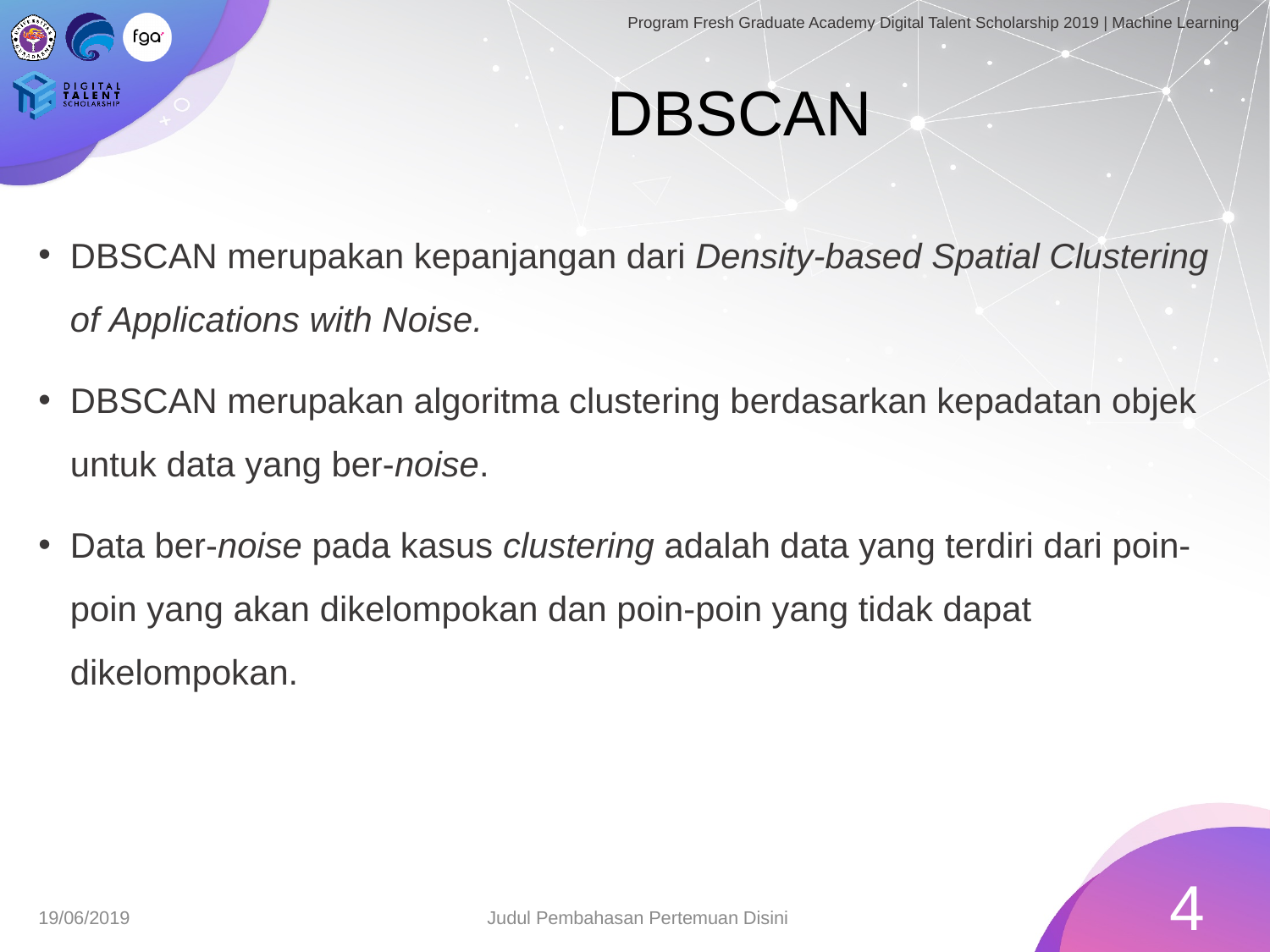

# DBSCAN
DBSCAN merupakan kepanjangan dari Density-based Spatial Clustering of Applications with Noise.
DBSCAN merupakan algoritma clustering berdasarkan kepadatan objek untuk data yang ber-noise.
Data ber-noise pada kasus clustering adalah data yang terdiri dari poin-poin yang akan dikelompokan dan poin-poin yang tidak dapat dikelompokan.
4
Judul Pembahasan Pertemuan Disini
19/06/2019